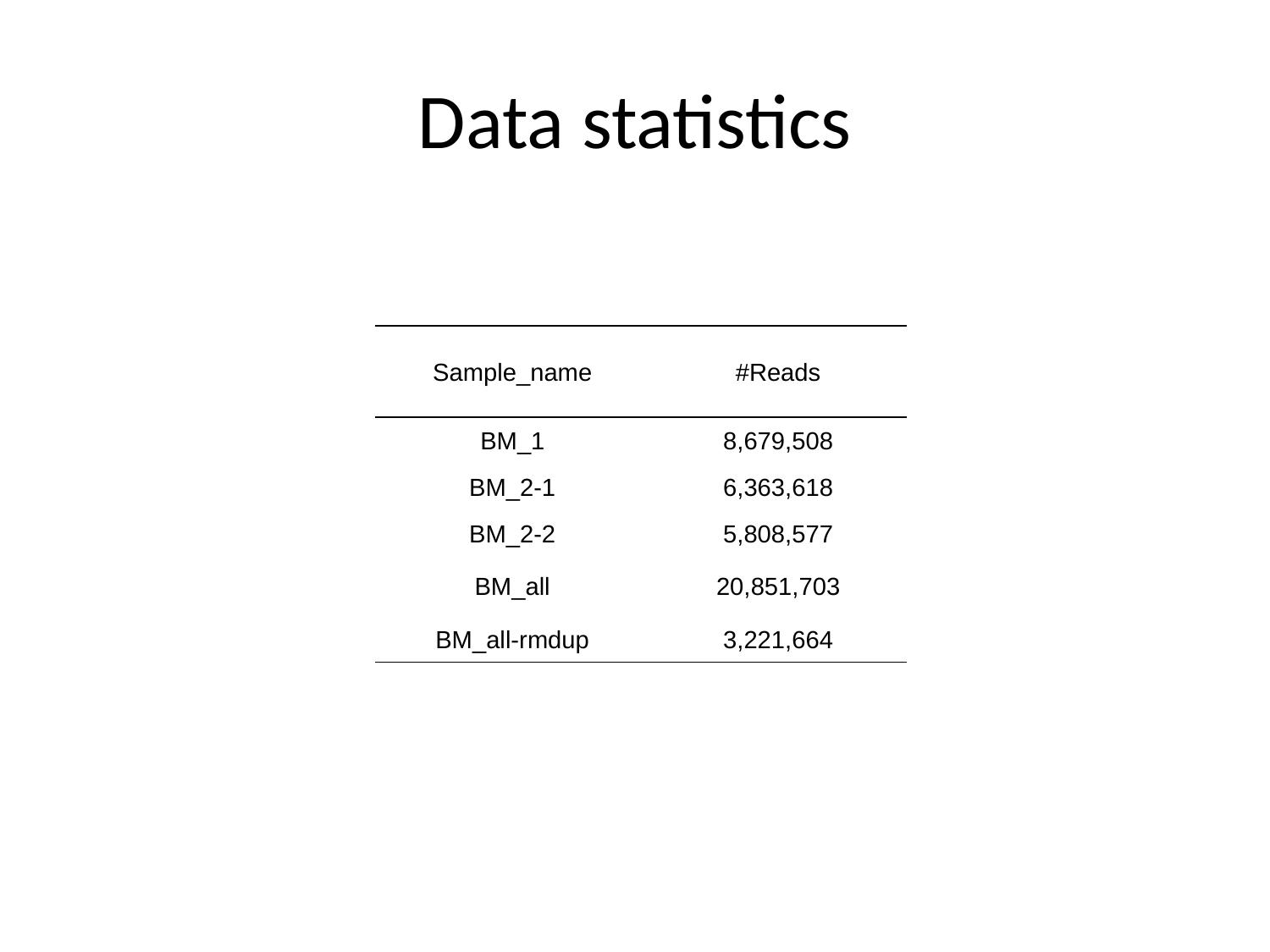

# Data statistics
| Sample\_name | #Reads |
| --- | --- |
| BM\_1 | 8,679,508 |
| BM\_2-1 | 6,363,618 |
| BM\_2-2 | 5,808,577 |
| BM\_all | 20,851,703 |
| BM\_all-rmdup | 3,221,664 |